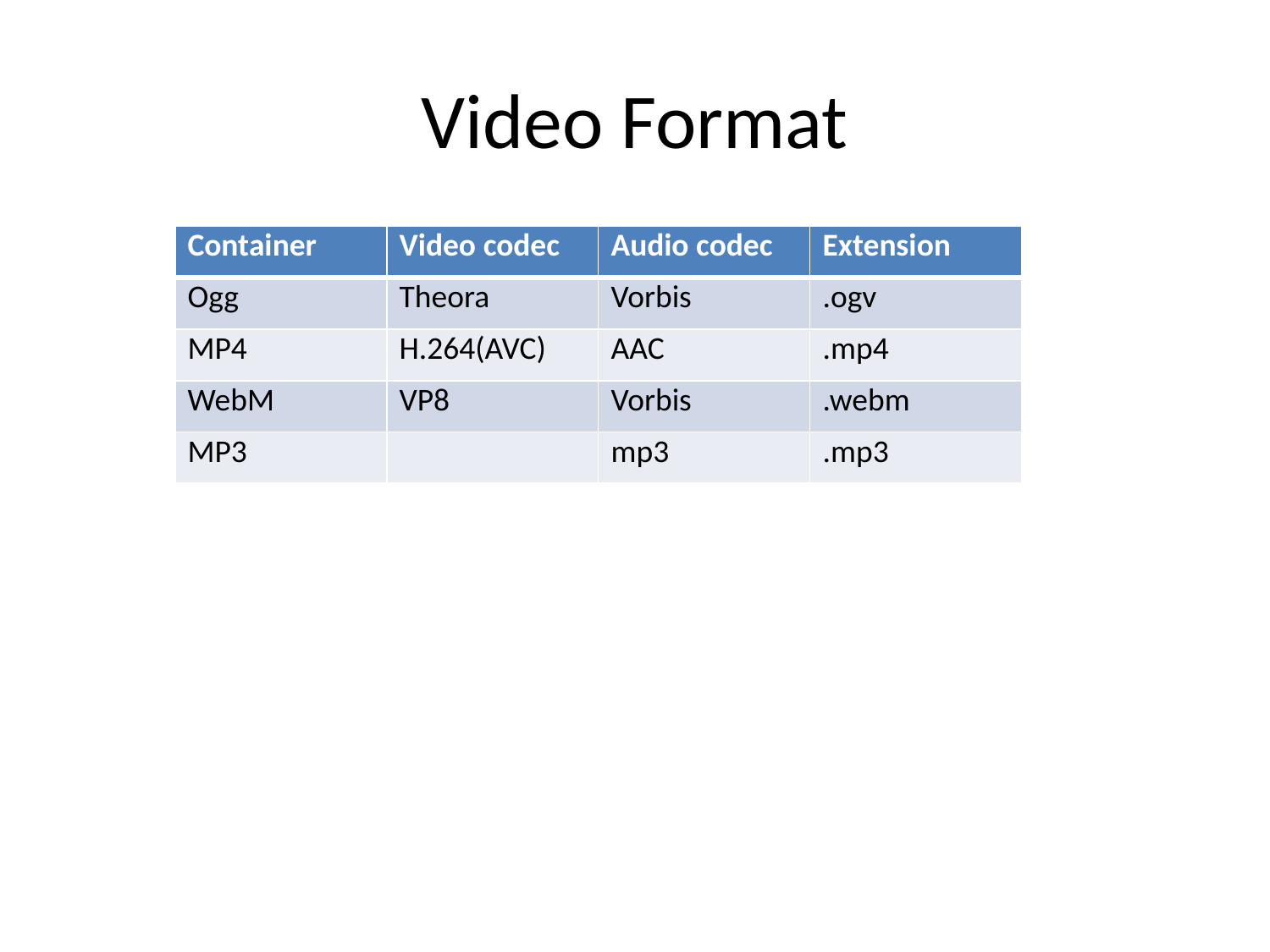

# Video Format
| Container | Video codec | Audio codec | Extension |
| --- | --- | --- | --- |
| Ogg | Theora | Vorbis | .ogv |
| MP4 | H.264(AVC) | AAC | .mp4 |
| WebM | VP8 | Vorbis | .webm |
| MP3 |  | mp3 | .mp3 |